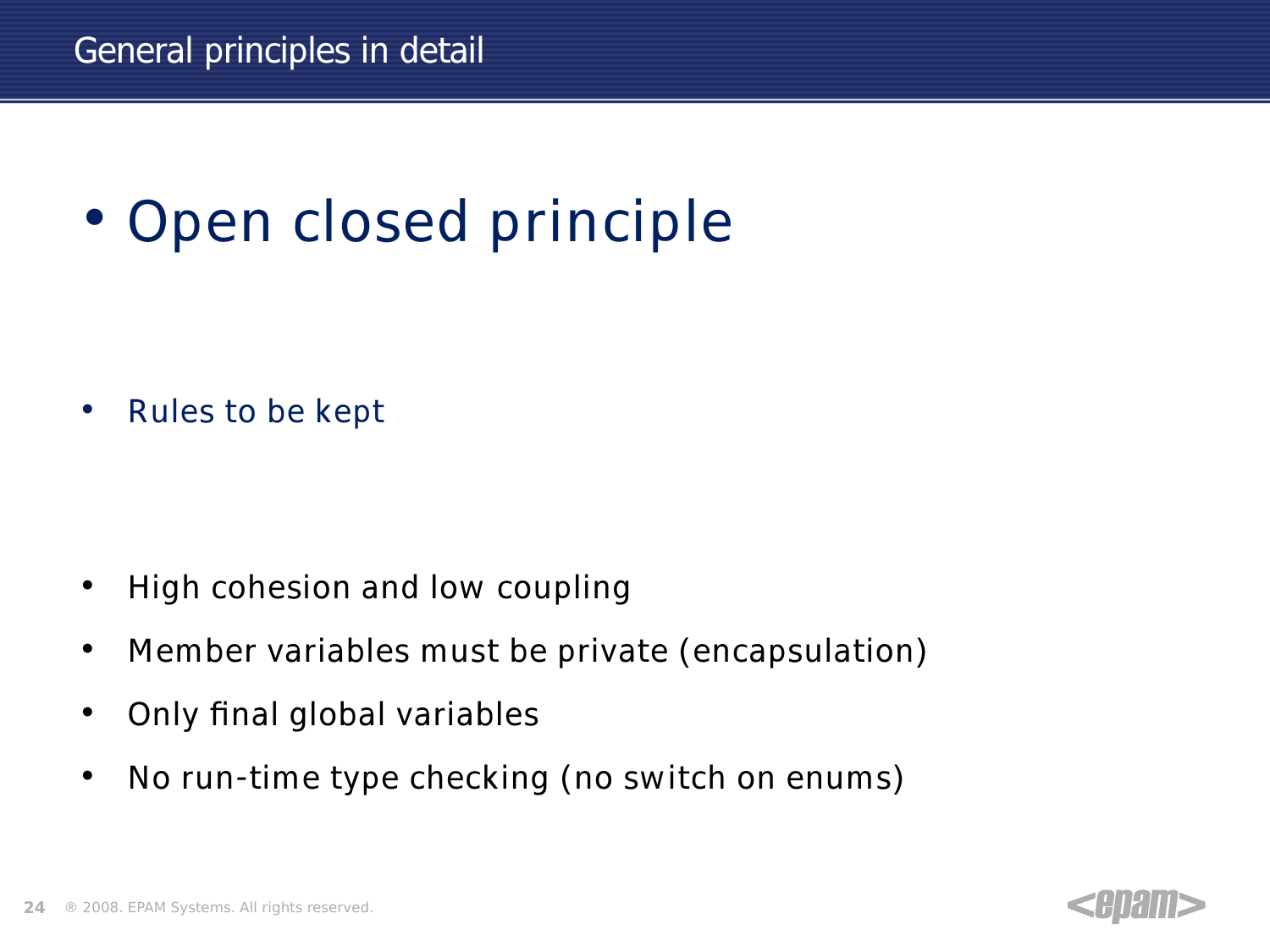

# General principles in detail
Open closed principle

Rules to be kept

High cohesion and low coupling
Member variables must be private (encapsulation)
Only final global variables
No run-time type checking (no switch on enums)

24